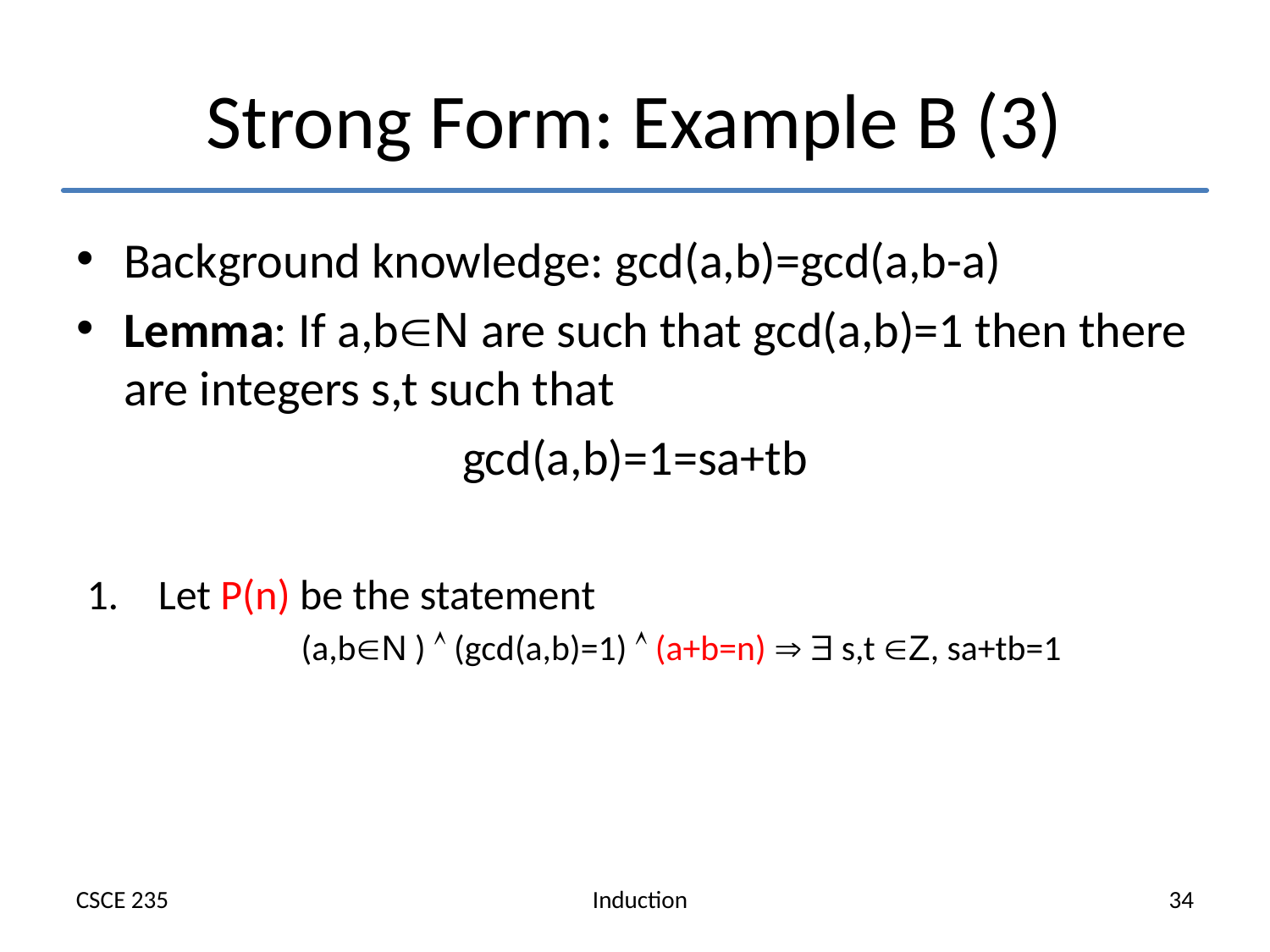

# Strong Form: Example B (3)
Background knowledge: gcd(a,b)=gcd(a,b-a)
Lemma: If a,b∈N are such that gcd(a,b)=1 then there are integers s,t such that
gcd(a,b)=1=sa+tb
Let P(n) be the statement
	(a,b∈N ) ∧ (gcd(a,b)=1) ∧ (a+b=n) ⇒ ∃ s,t ∈Z, sa+tb=1